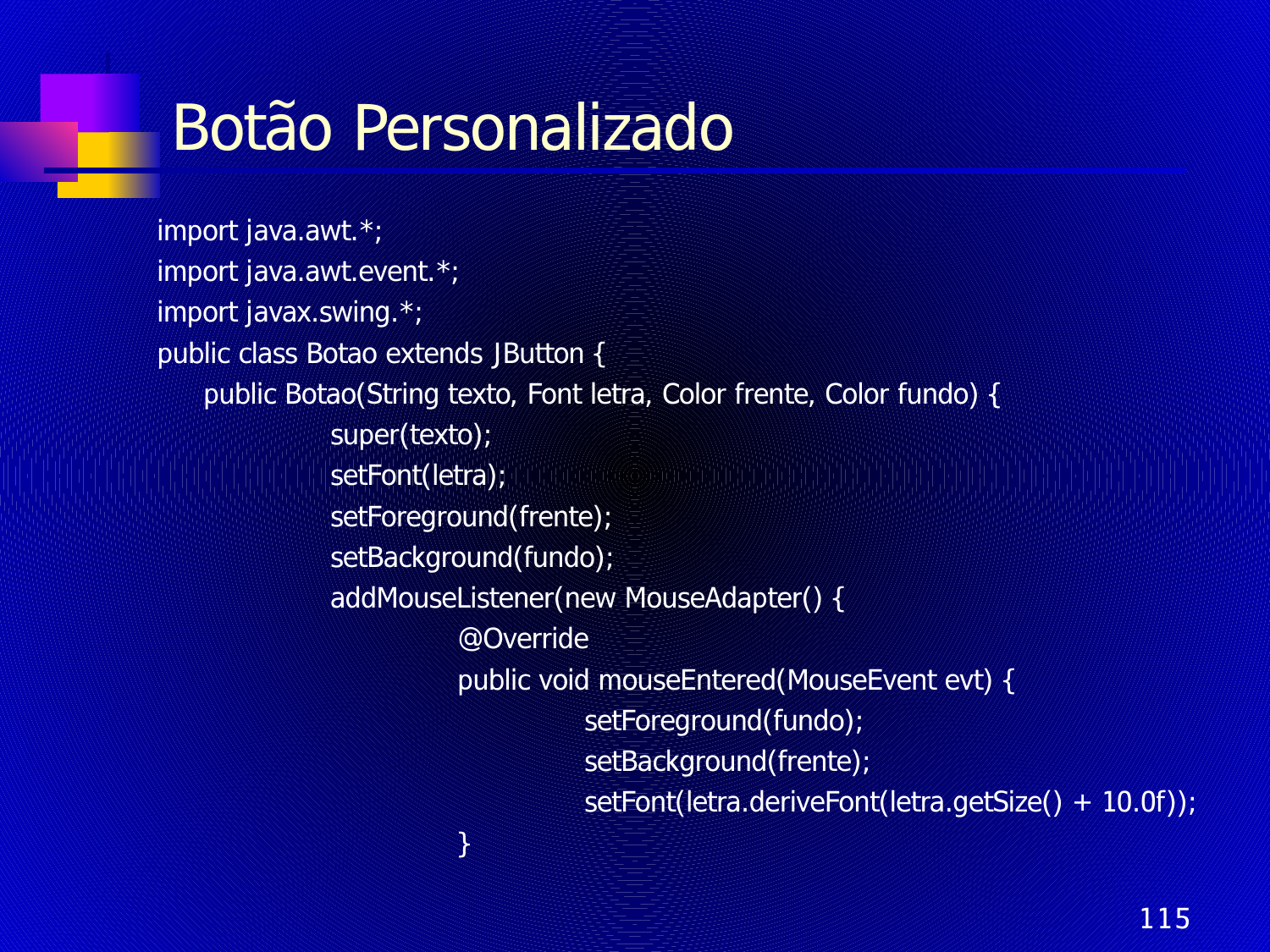

Botão Personalizado
import java.awt.*;
import java.awt.event.*;
import javax.swing.*;
public class Botao extends JButton {
	public Botao(String texto, Font letra, Color frente, Color fundo) {
		super(texto);
		setFont(letra);
		setForeground(frente);
		setBackground(fundo);
		addMouseListener(new MouseAdapter() {
			@Override
			public void mouseEntered(MouseEvent evt) {
				setForeground(fundo);
				setBackground(frente);
				setFont(letra.deriveFont(letra.getSize() + 10.0f));
			}
115